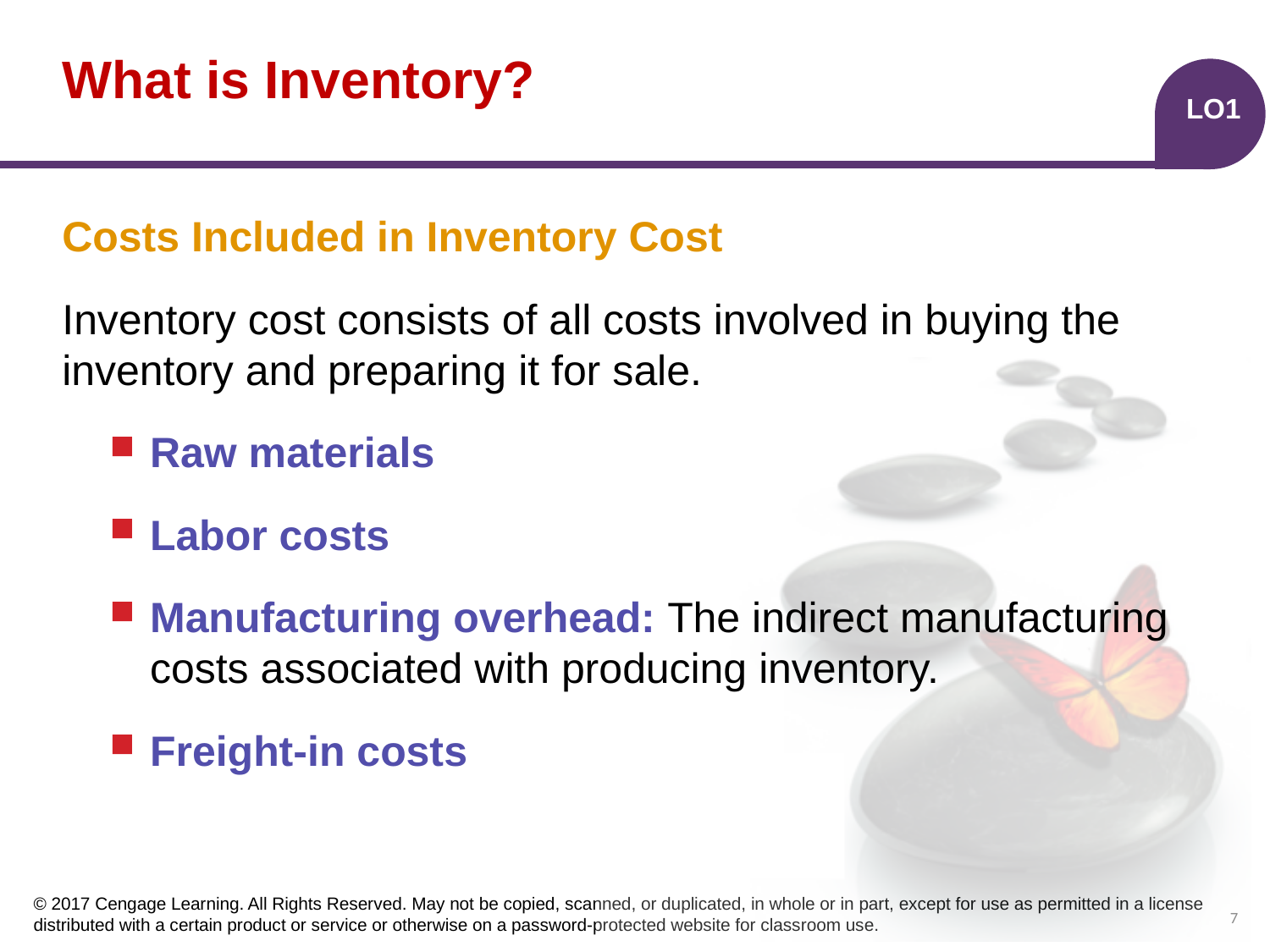

# What is Inventory?
LO1
Costs Included in Inventory Cost
Inventory cost consists of all costs involved in buying the inventory and preparing it for sale.
Raw materials
Labor costs
Manufacturing overhead: The indirect manufacturing costs associated with producing inventory.
Freight-in costs

7